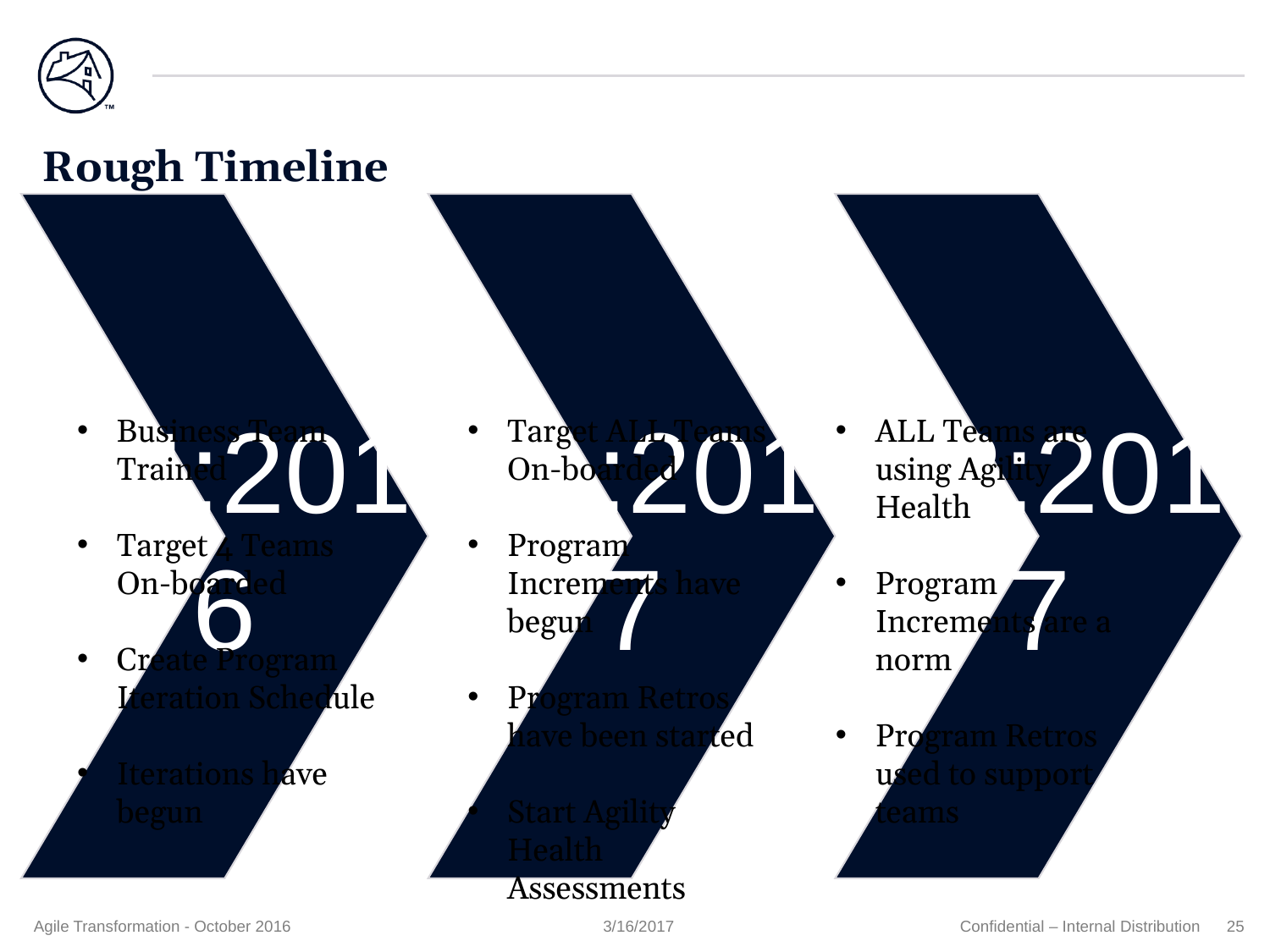

# Rough Timeline

Business Team Trained

Target 4 Teams On-boarded

Create Program Iteration Schedule

Iterations have begun

Target ALL Teams On-boarded

Program Increments have begun

Program Retros have been started

Start Agility Health Assessments
ALL Teams are using Agility Health

Program Increments are a norm

Program Retros used to support teams

Agile Transformation - October 2016